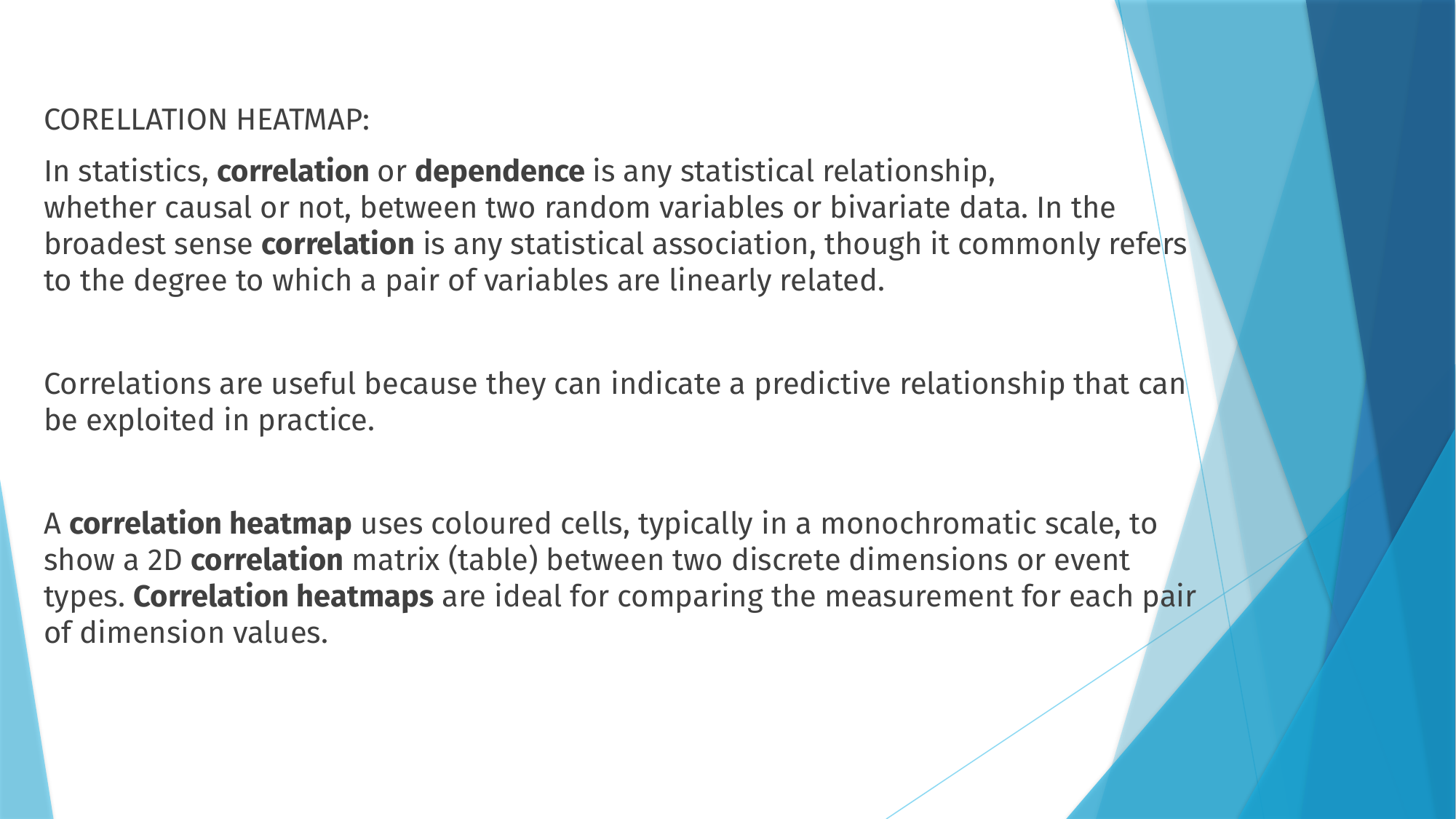

CORELLATION HEATMAP:
In statistics, correlation or dependence is any statistical relationship, whether causal or not, between two random variables or bivariate data. In the broadest sense correlation is any statistical association, though it commonly refers to the degree to which a pair of variables are linearly related.

Correlations are useful because they can indicate a predictive relationship that can be exploited in practice.

A correlation heatmap uses coloured cells, typically in a monochromatic scale, to show a 2D correlation matrix (table) between two discrete dimensions or event types. Correlation heatmaps are ideal for comparing the measurement for each pair of dimension values.